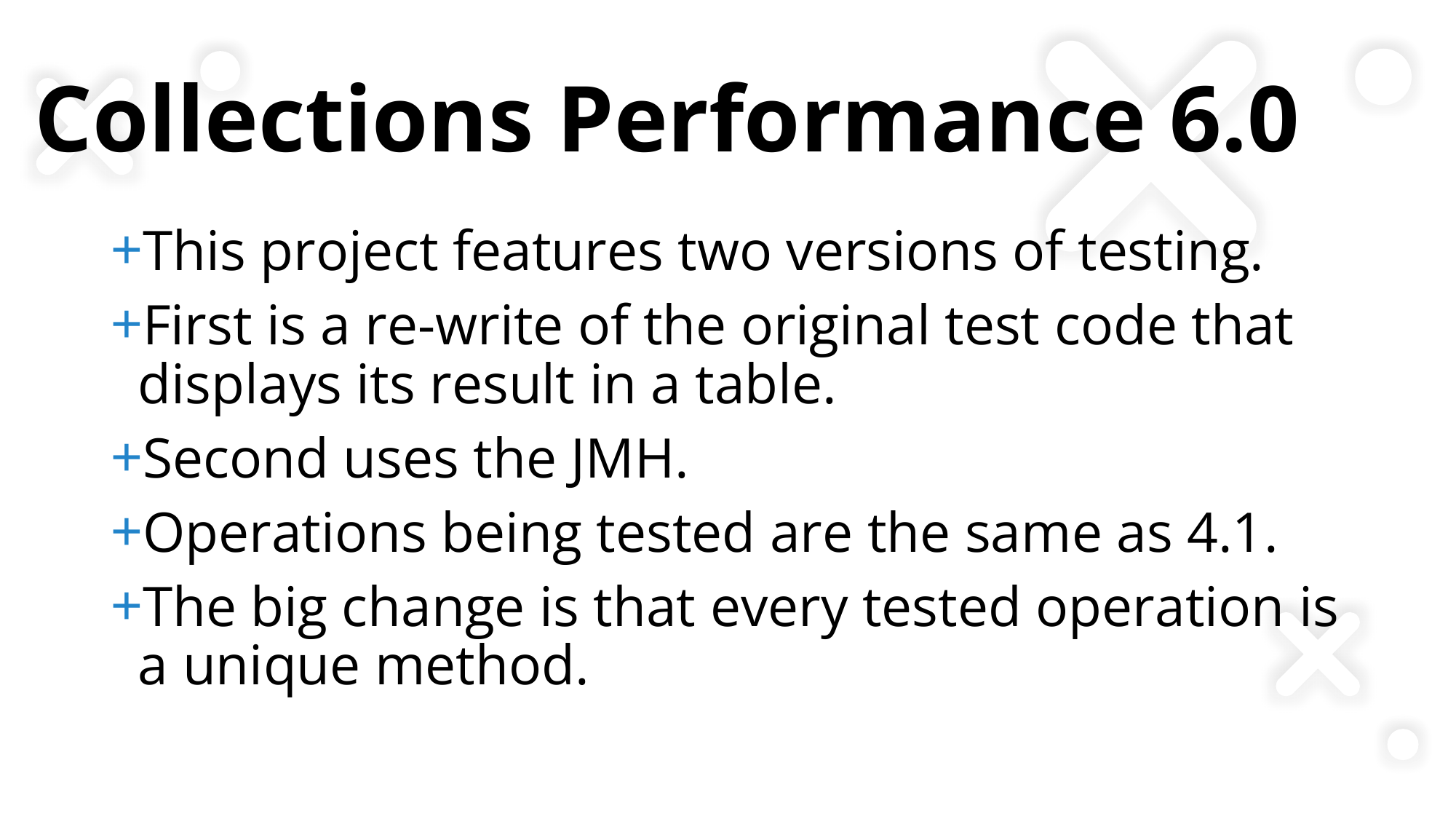

# Collections Performance 6.0
This project features two versions of testing.
First is a re-write of the original test code that displays its result in a table.
Second uses the JMH.
Operations being tested are the same as 4.1.
The big change is that every tested operation is a unique method.